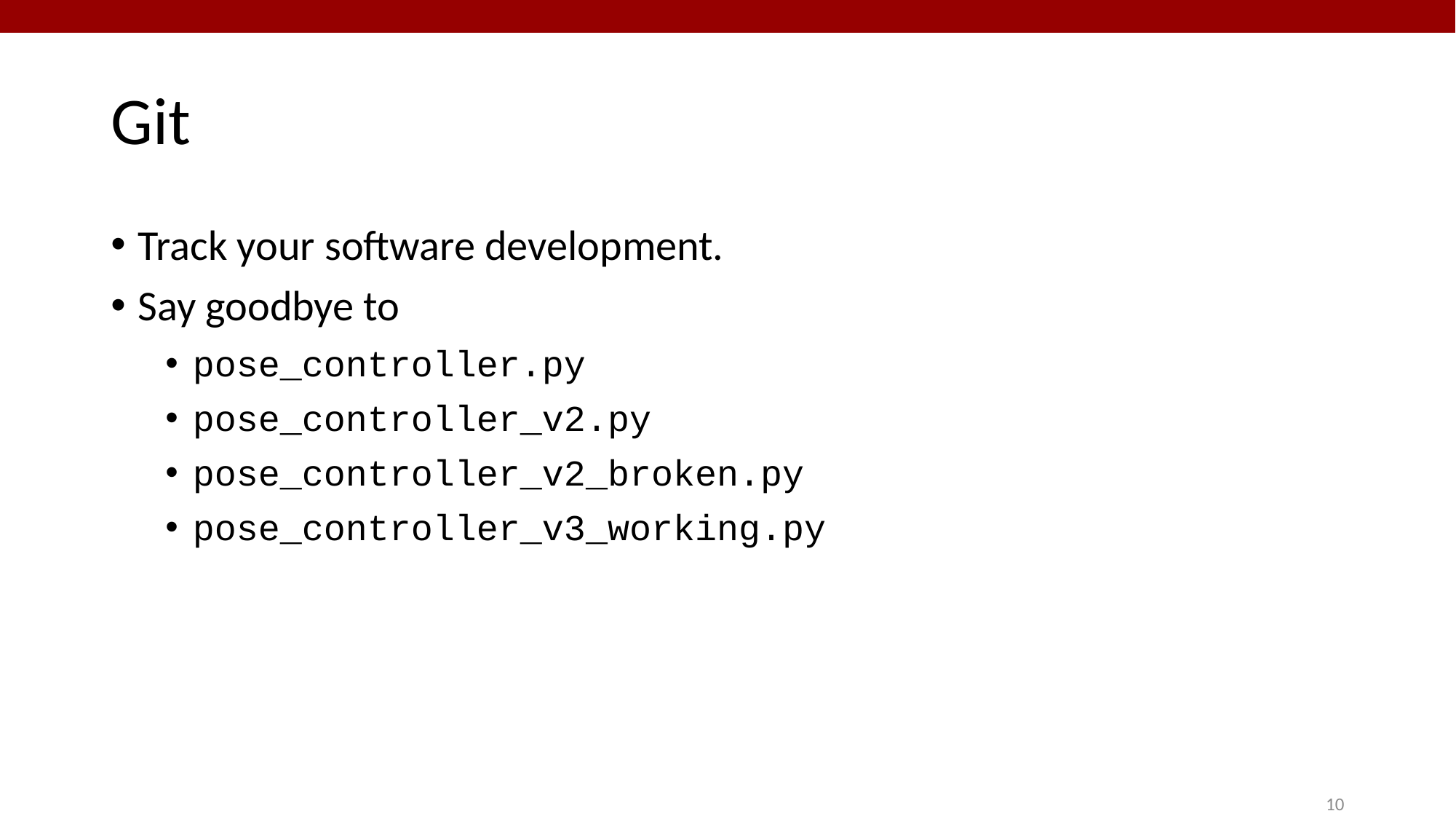

Git
Track your software development.
Say goodbye to
pose_controller.py
pose_controller_v2.py
pose_controller_v2_broken.py
pose_controller_v3_working.py

10